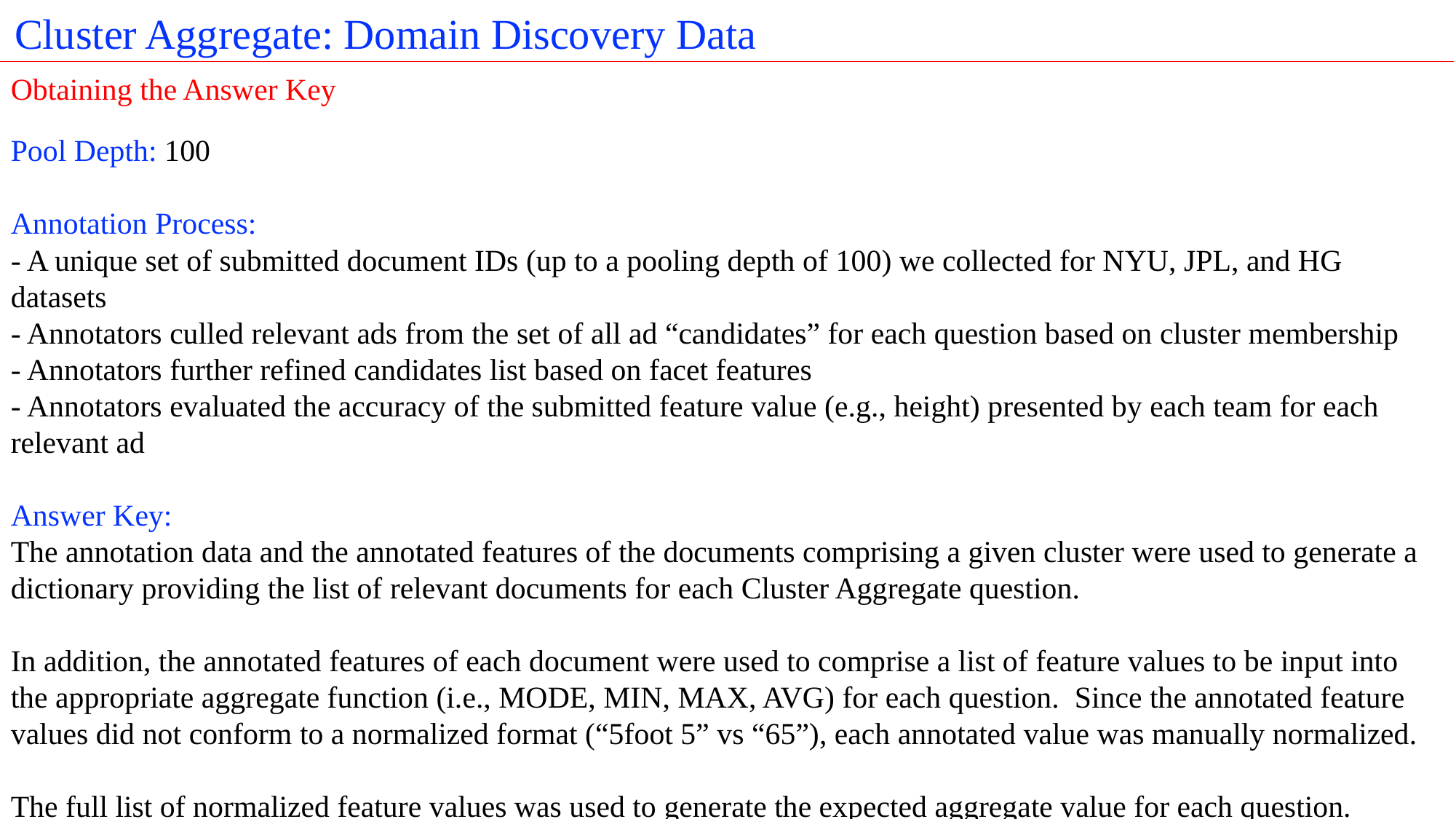

Cluster Aggregate: Domain Discovery Data
Obtaining the Answer Key
Pool Depth: 100

Annotation Process:
- A unique set of submitted document IDs (up to a pooling depth of 100) we collected for NYU, JPL, and HG datasets
- Annotators culled relevant ads from the set of all ad “candidates” for each question based on cluster membership
- Annotators further refined candidates list based on facet features
- Annotators evaluated the accuracy of the submitted feature value (e.g., height) presented by each team for each relevant ad

Answer Key:
The annotation data and the annotated features of the documents comprising a given cluster were used to generate a dictionary providing the list of relevant documents for each Cluster Aggregate question.

In addition, the annotated features of each document were used to comprise a list of feature values to be input into the appropriate aggregate function (i.e., MODE, MIN, MAX, AVG) for each question.  Since the annotated feature values did not conform to a normalized format (“5foot 5” vs “65”), each annotated value was manually normalized.

The full list of normalized feature values was used to generate the expected aggregate value for each question.